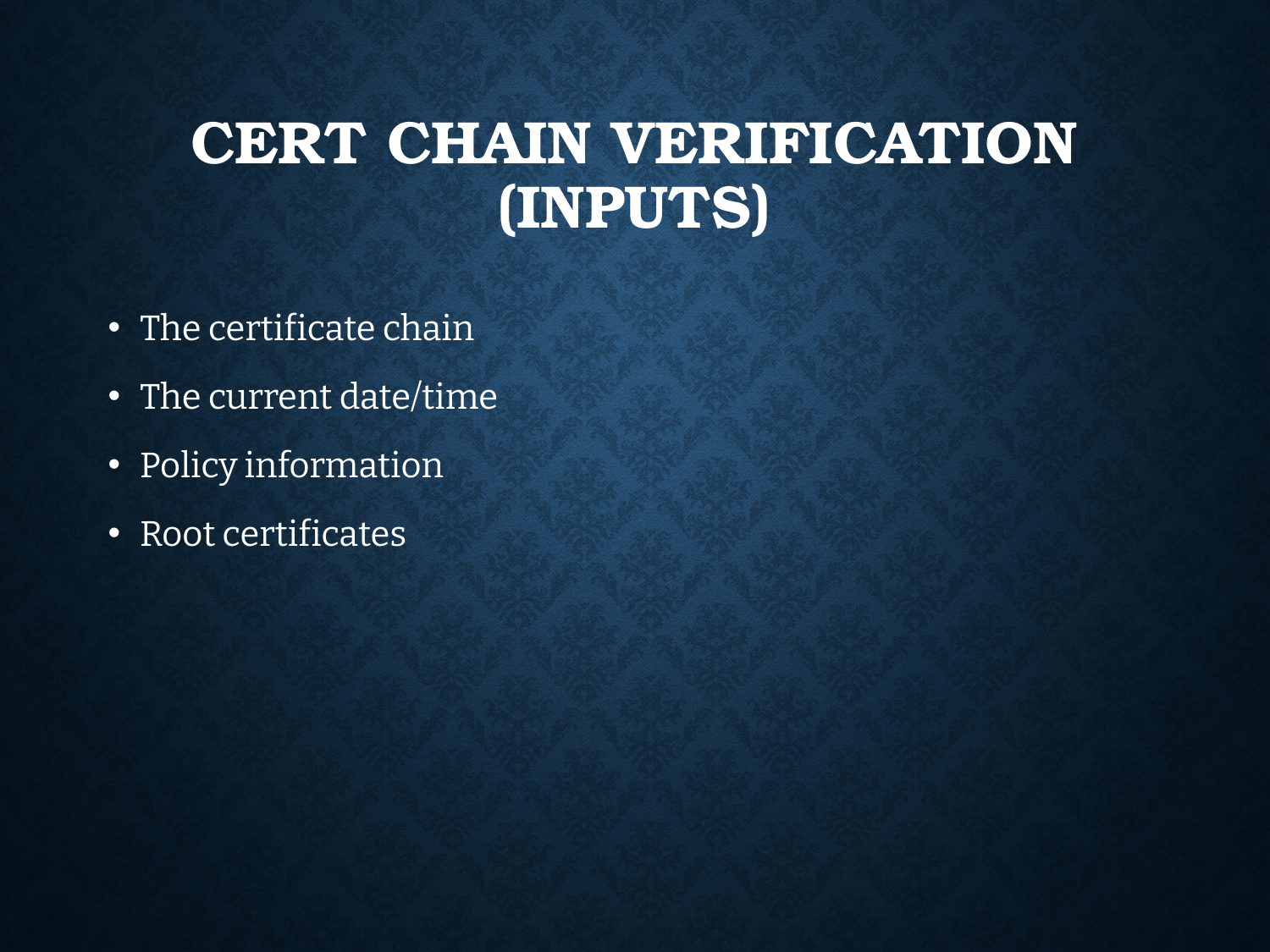

# Cert Chain Verification (Inputs)
The certificate chain
The current date/time
Policy information
Root certificates